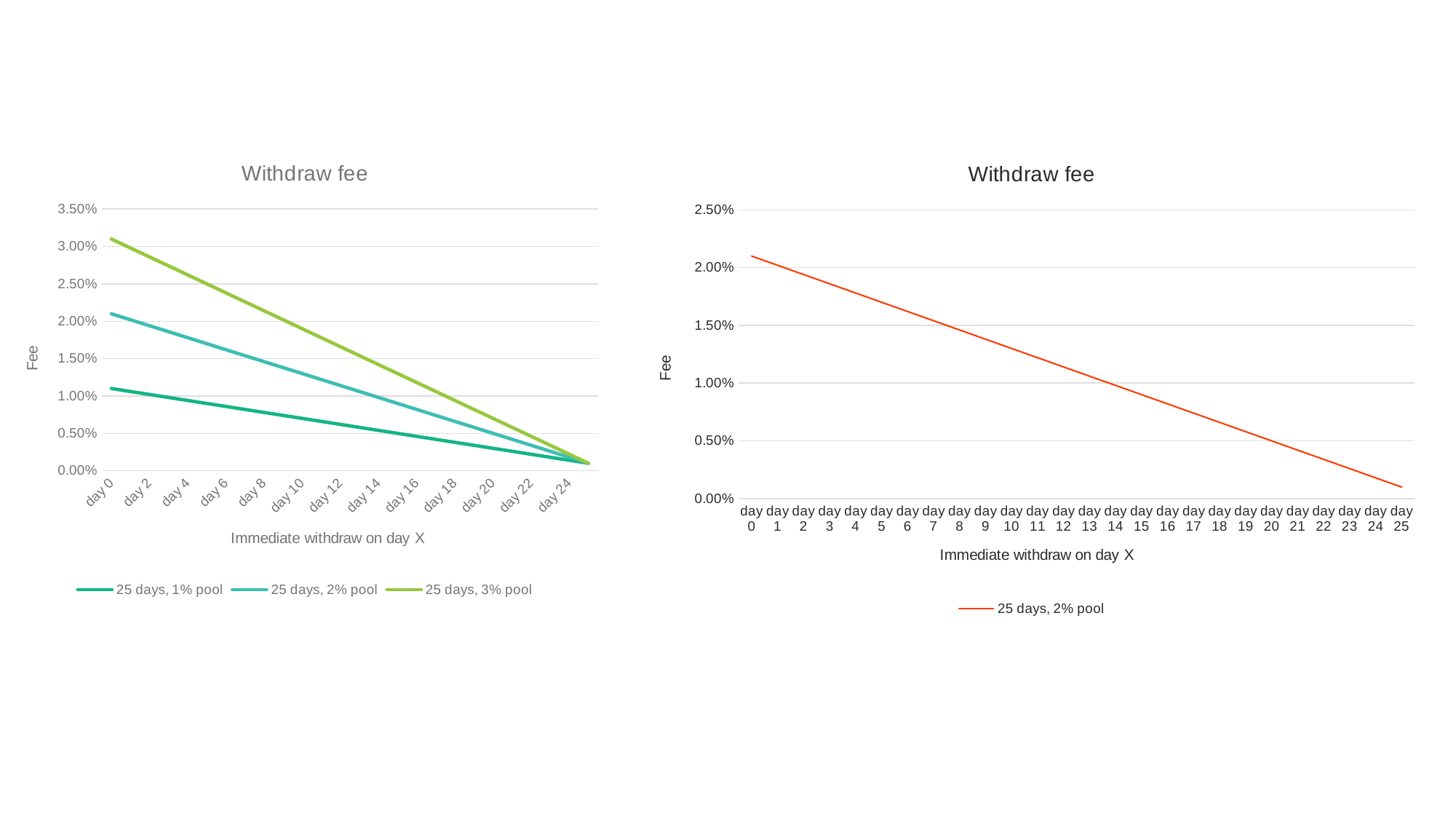

### Chart: Withdraw fee

| Category | 25 days, 1% pool | 25 days, 2% pool | 25 days, 3% pool |
|---|---|---|---|
| day 0 | 0.011 | 0.021 | 0.031 |
| day 1 | 0.0106 | 0.020200000000000003 | 0.0298 |
| day 2 | 0.0102 | 0.019400000000000004 | 0.0286 |
| day 3 | 0.009800000000000001 | 0.018600000000000005 | 0.0274 |
| day 4 | 0.009400000000000002 | 0.017800000000000007 | 0.0262 |
| day 5 | 0.009000000000000003 | 0.017000000000000008 | 0.025 |
| day 6 | 0.008600000000000003 | 0.01620000000000001 | 0.0238 |
| day 7 | 0.008200000000000004 | 0.01540000000000001 | 0.022600000000000002 |
| day 8 | 0.007800000000000004 | 0.014600000000000009 | 0.021400000000000002 |
| day 9 | 0.007400000000000004 | 0.013800000000000008 | 0.020200000000000003 |
| day 10 | 0.007000000000000004 | 0.013000000000000008 | 0.019000000000000003 |
| day 11 | 0.006600000000000003 | 0.012200000000000008 | 0.017800000000000003 |
| day 12 | 0.006200000000000003 | 0.011400000000000007 | 0.016600000000000004 |
| day 13 | 0.005800000000000003 | 0.010600000000000007 | 0.015400000000000004 |
| day 14 | 0.005400000000000003 | 0.009800000000000007 | 0.014200000000000004 |
| day 15 | 0.005000000000000003 | 0.009000000000000006 | 0.013000000000000005 |
| day 16 | 0.0046000000000000025 | 0.008200000000000006 | 0.011800000000000005 |
| day 17 | 0.004200000000000002 | 0.0074000000000000055 | 0.010600000000000005 |
| day 18 | 0.003800000000000002 | 0.006600000000000005 | 0.009400000000000006 |
| day 19 | 0.003400000000000002 | 0.005800000000000005 | 0.008200000000000006 |
| day 20 | 0.003000000000000002 | 0.0050000000000000044 | 0.007000000000000006 |
| day 21 | 0.0026000000000000016 | 0.004200000000000004 | 0.0058000000000000065 |
| day 22 | 0.0022000000000000014 | 0.003400000000000004 | 0.004600000000000007 |
| day 23 | 0.0018000000000000015 | 0.0026000000000000042 | 0.003400000000000007 |
| day 24 | 0.0014000000000000015 | 0.0018000000000000043 | 0.0022000000000000075 |
| day 25 | 0.0010000000000000015 | 0.001 | 0.0010000000000000076 |

### Chart: Withdraw fee

| Category | 25 days, 2% pool |
|---|---|
| day 0 | 0.021 |
| day 1 | 0.020200000000000003 |
| day 2 | 0.019400000000000004 |
| day 3 | 0.018600000000000005 |
| day 4 | 0.017800000000000007 |
| day 5 | 0.017000000000000008 |
| day 6 | 0.01620000000000001 |
| day 7 | 0.01540000000000001 |
| day 8 | 0.014600000000000009 |
| day 9 | 0.013800000000000008 |
| day 10 | 0.013000000000000008 |
| day 11 | 0.012200000000000008 |
| day 12 | 0.011400000000000007 |
| day 13 | 0.010600000000000007 |
| day 14 | 0.009800000000000007 |
| day 15 | 0.009000000000000006 |
| day 16 | 0.008200000000000006 |
| day 17 | 0.0074000000000000055 |
| day 18 | 0.006600000000000005 |
| day 19 | 0.005800000000000005 |
| day 20 | 0.0050000000000000044 |
| day 21 | 0.004200000000000004 |
| day 22 | 0.003400000000000004 |
| day 23 | 0.0026000000000000042 |
| day 24 | 0.0018000000000000043 |
| day 25 | 0.001 |